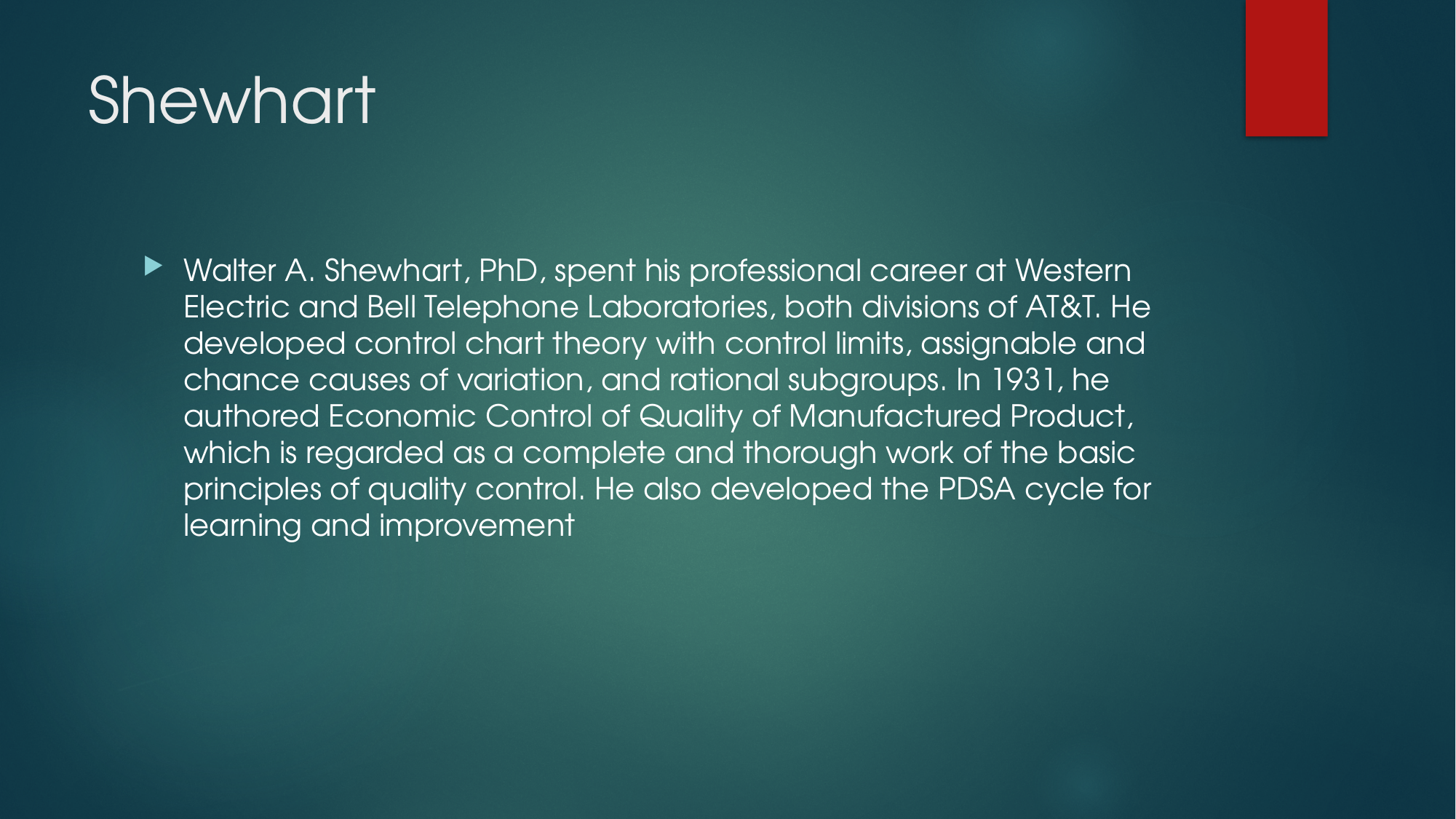

# Shewhart
Walter A. Shewhart, PhD, spent his professional career at Western Electric and Bell Telephone Laboratories, both divisions of AT&T. He developed control chart theory with control limits, assignable and chance causes of variation, and rational subgroups. In 1931, he authored Economic Control of Quality of Manufactured Product, which is regarded as a complete and thorough work of the basic principles of quality control. He also developed the PDSA cycle for learning and improvement